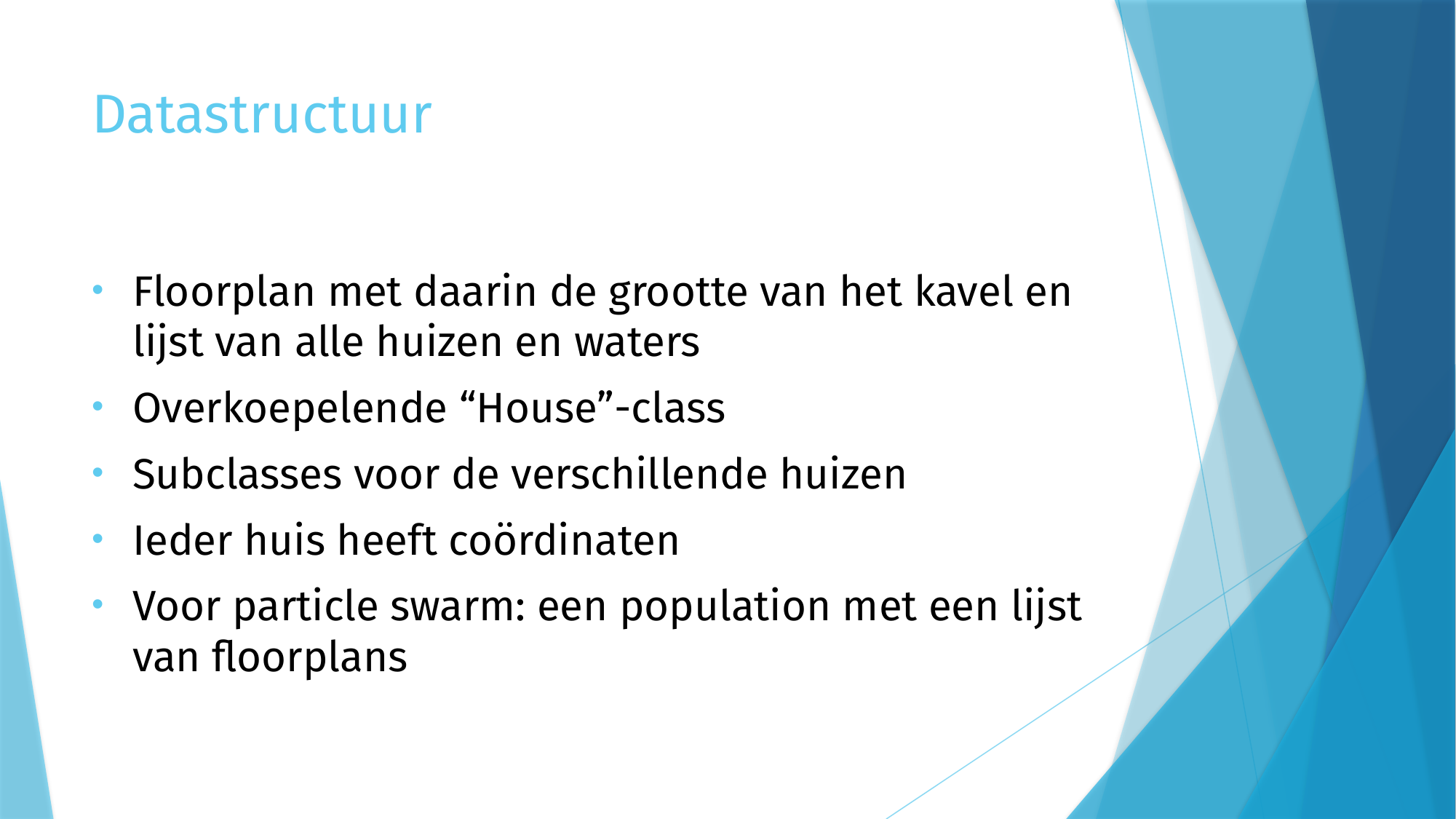

# Datastructuur
Floorplan met daarin de grootte van het kavel en lijst van alle huizen en waters
Overkoepelende “House”-class
Subclasses voor de verschillende huizen
Ieder huis heeft coördinaten
Voor particle swarm: een population met een lijst van floorplans